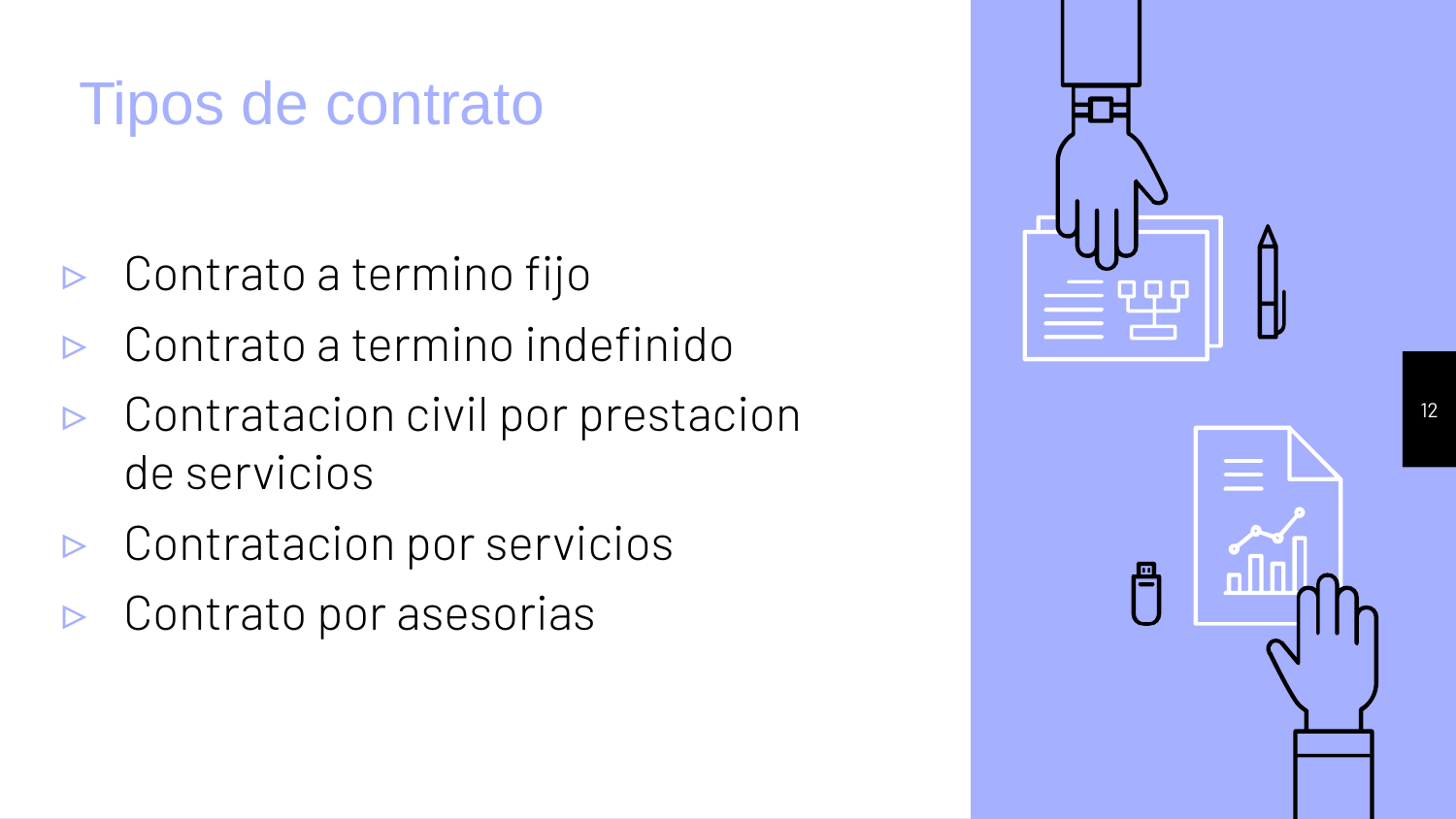

# Tipos de contrato
Contrato a termino fijo
Contrato a termino indefinido
Contratacion civil por prestacion de servicios
Contratacion por servicios
Contrato por asesorias

12